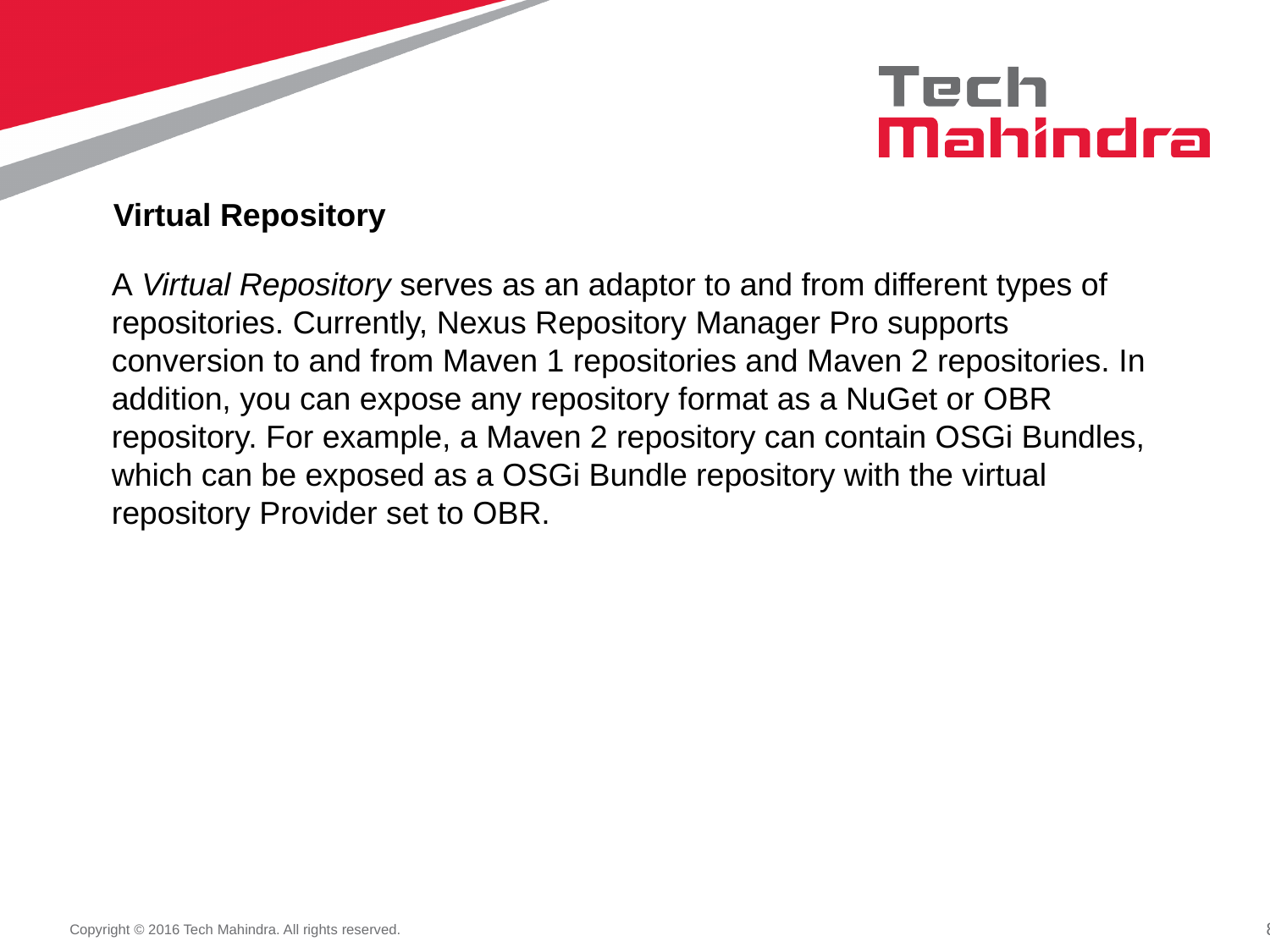

Virtual Repository
A Virtual Repository serves as an adaptor to and from different types of repositories. Currently, Nexus Repository Manager Pro supports conversion to and from Maven 1 repositories and Maven 2 repositories. In addition, you can expose any repository format as a NuGet or OBR repository. For example, a Maven 2 repository can contain OSGi Bundles, which can be exposed as a OSGi Bundle repository with the virtual repository Provider set to OBR.